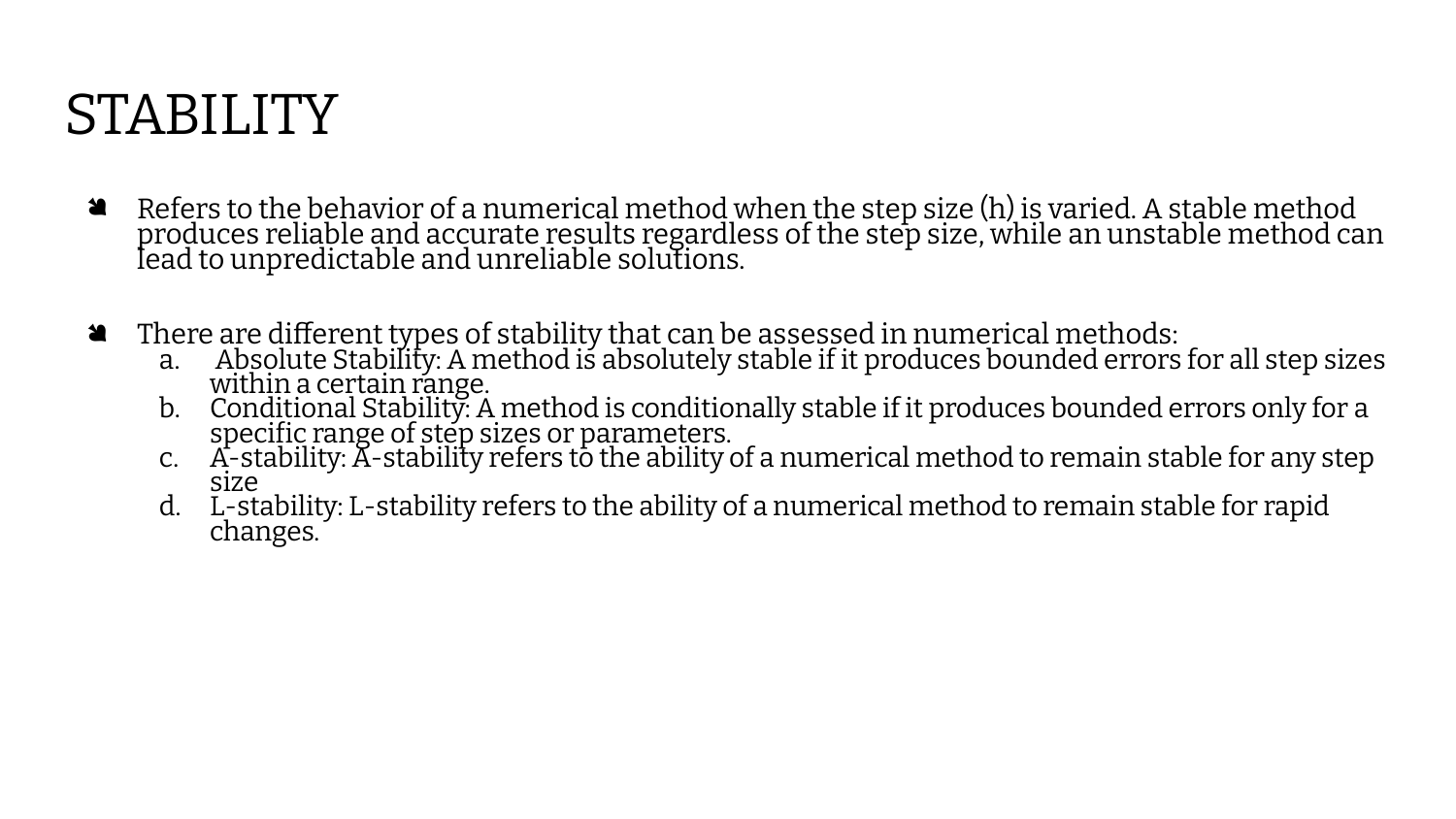

# Stability
Refers to the behavior of a numerical method when the step size (h) is varied. A stable method produces reliable and accurate results regardless of the step size, while an unstable method can lead to unpredictable and unreliable solutions.

There are different types of stability that can be assessed in numerical methods:
 Absolute Stability: A method is absolutely stable if it produces bounded errors for all step sizes within a certain range.
Conditional Stability: A method is conditionally stable if it produces bounded errors only for a specific range of step sizes or parameters.
A-stability: A-stability refers to the ability of a numerical method to remain stable for any step size
L-stability: L-stability refers to the ability of a numerical method to remain stable for rapid changes.